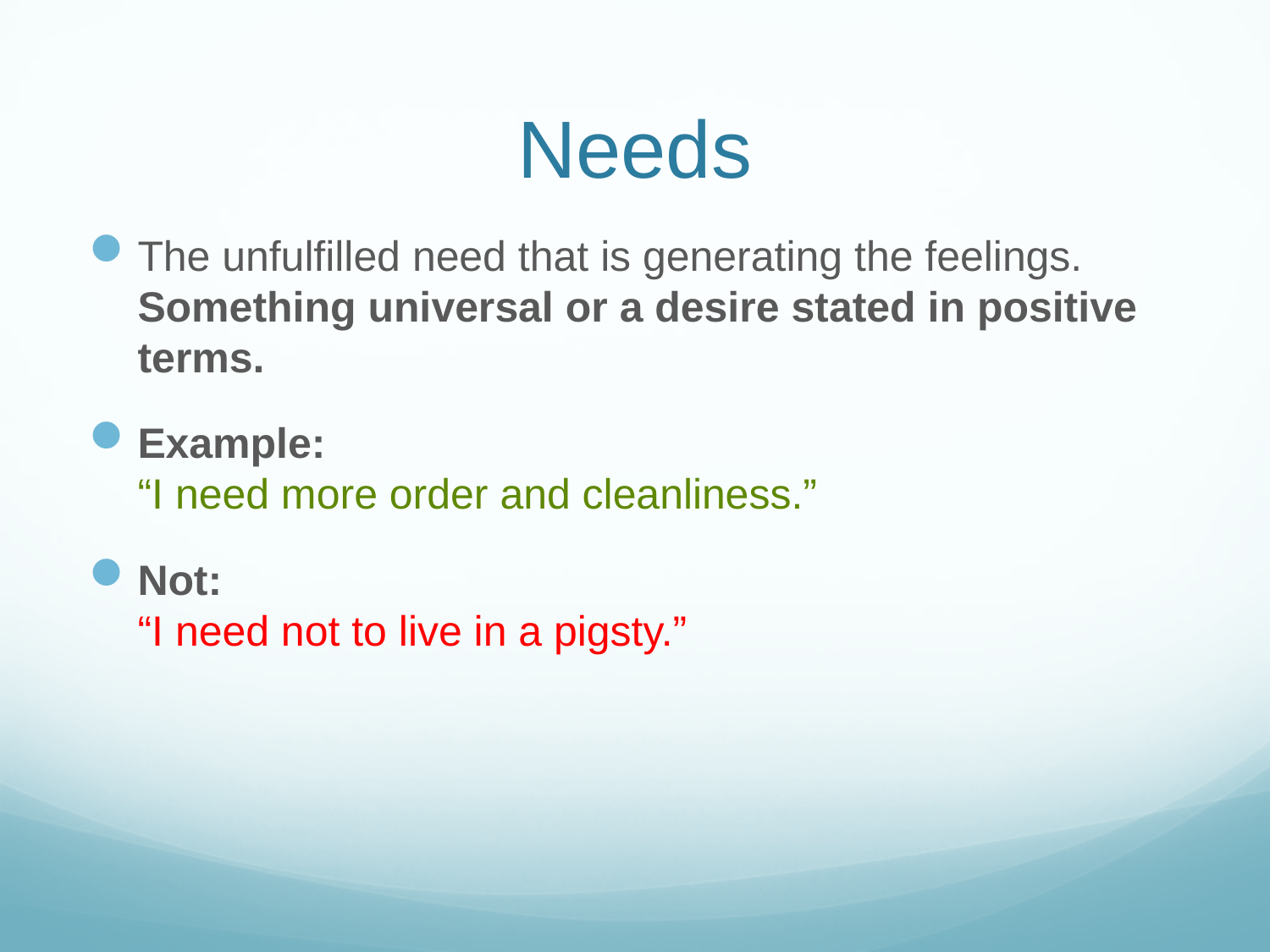

# Needs
The unfulfilled need that is generating the feelings. Something universal or a desire stated in positive terms.
Example:
“I need more order and cleanliness.”
Not:
“I need not to live in a pigsty.”